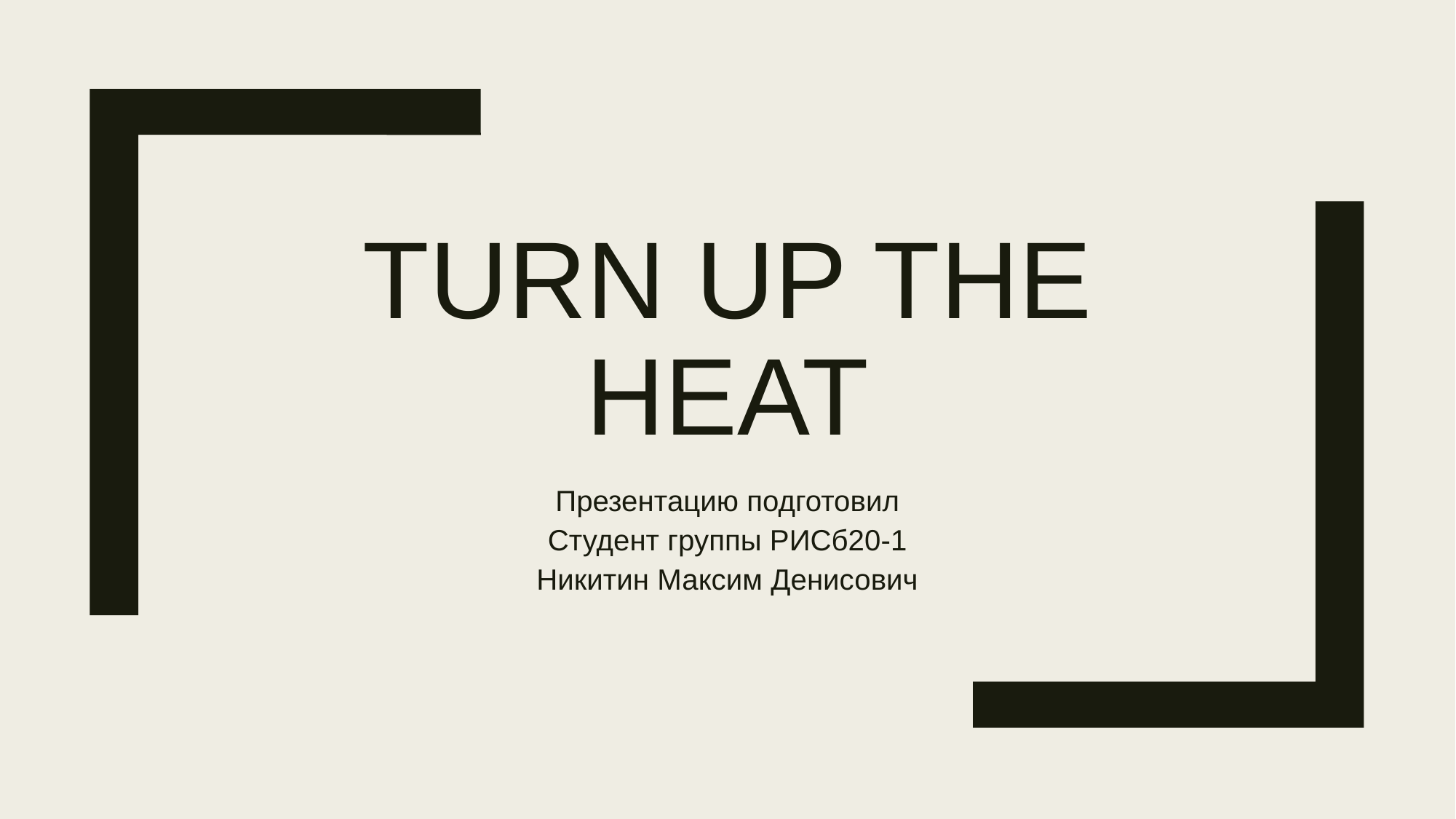

# Turn up the heat
Презентацию подготовил
Студент группы РИСб20-1
Никитин Максим Денисович